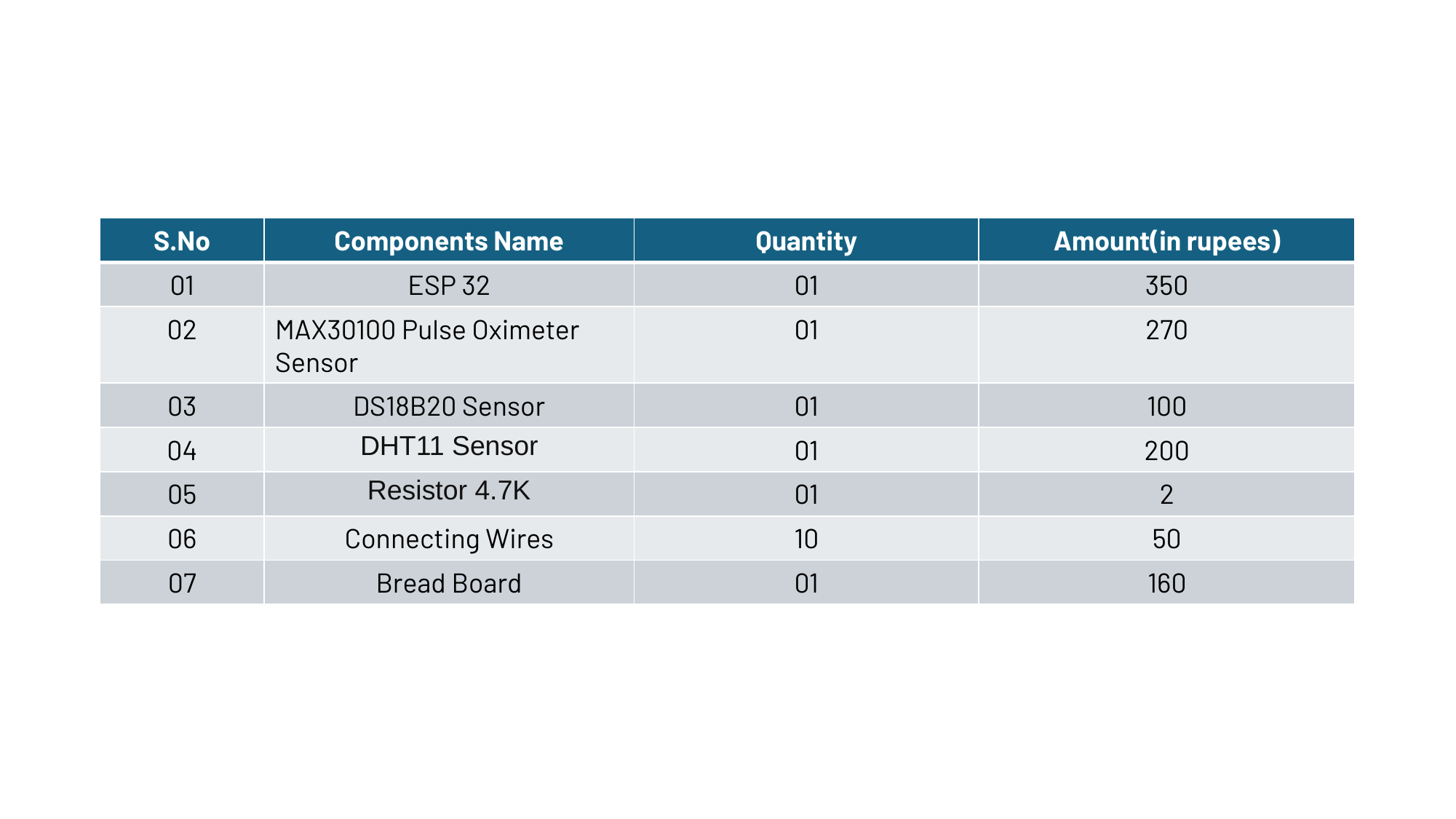

| S.No | Components Name | Quantity | Amount(in rupees) |
| --- | --- | --- | --- |
| 01 | ESP 32 | 01 | 350 |
| 02 | MAX30100 Pulse Oximeter Sensor | 01 | 270 |
| 03 | DS18B20 Sensor | 01 | 100 |
| 04 | DHT11 Sensor | 01 | 200 |
| 05 | Resistor 4.7K | 01 | 2 |
| 06 | Connecting Wires | 10 | 50 |
| 07 | Bread Board | 01 | 160 |